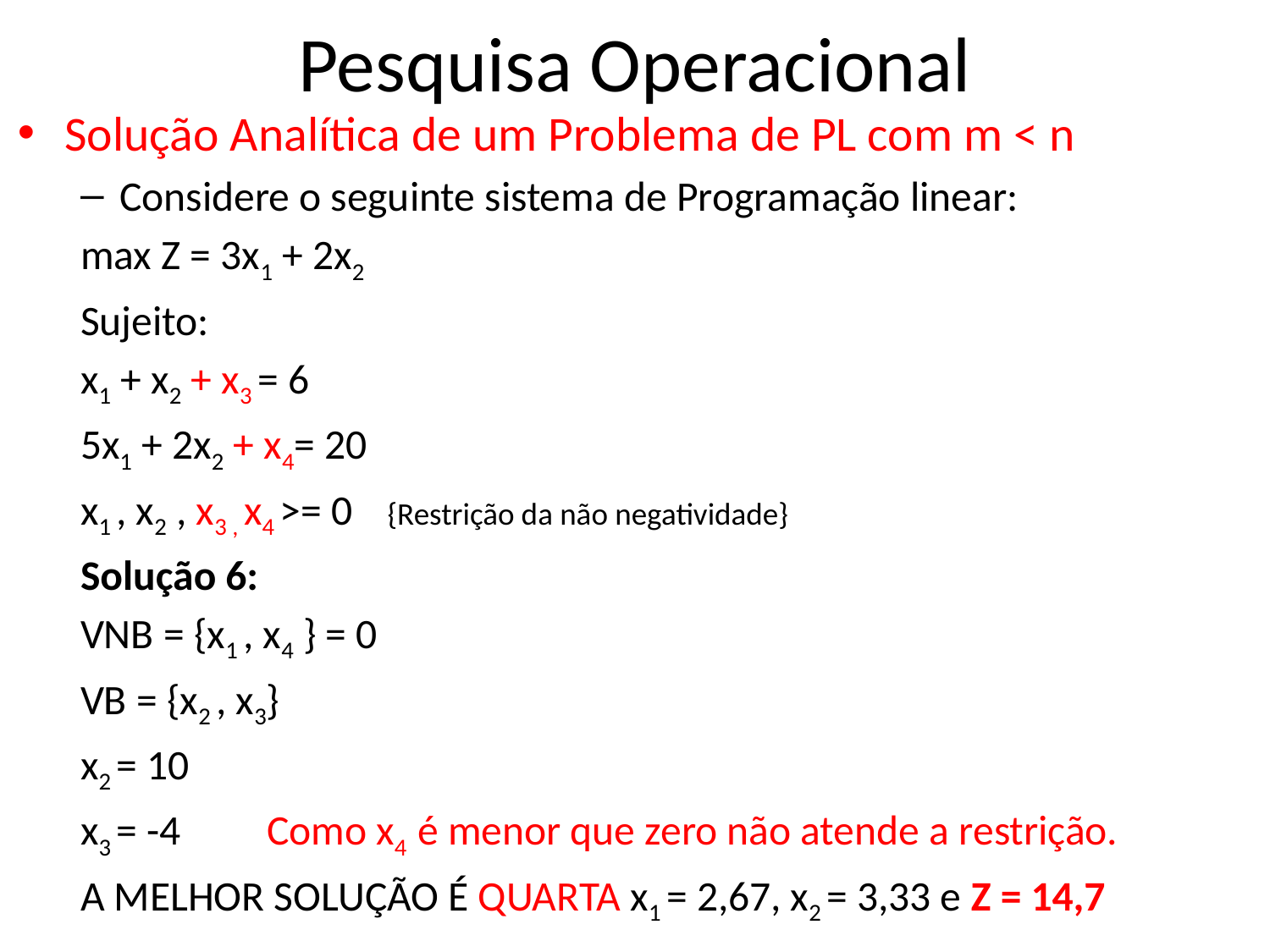

# Pesquisa Operacional
Solução Analítica de um Problema de PL com m < n
Considere o seguinte sistema de Programação linear:
		max Z = 3x1 + 2x2
	Sujeito:
		x1 + x2 + x3 = 6
		5x1 + 2x2 + x4= 20
		x1 , x2 , x3 , x4 >= 0     {Restrição da não negatividade}
Solução 6:
	VNB = {x1 , x4 } = 0
	VB = {x2 , x3}
	x2 = 10
	x3 = -4         Como x4  é menor que zero não atende a restrição.
A MELHOR SOLUÇÃO É QUARTA x1 = 2,67, x2 = 3,33 e Z = 14,7